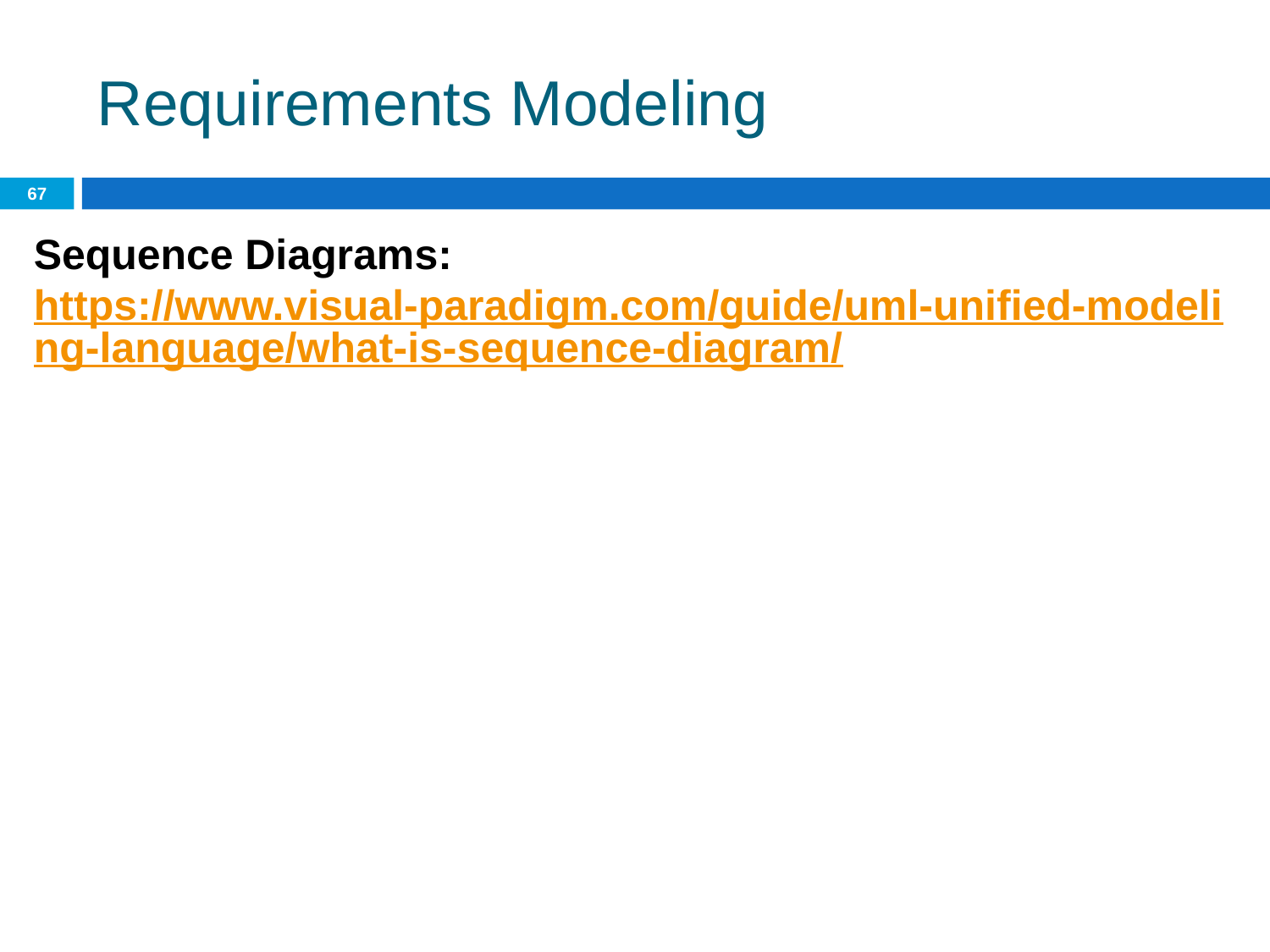

# Requirements Modeling
67
Sequence Diagrams: https://www.visual-paradigm.com/guide/uml-unified-modeling-language/what-is-sequence-diagram/